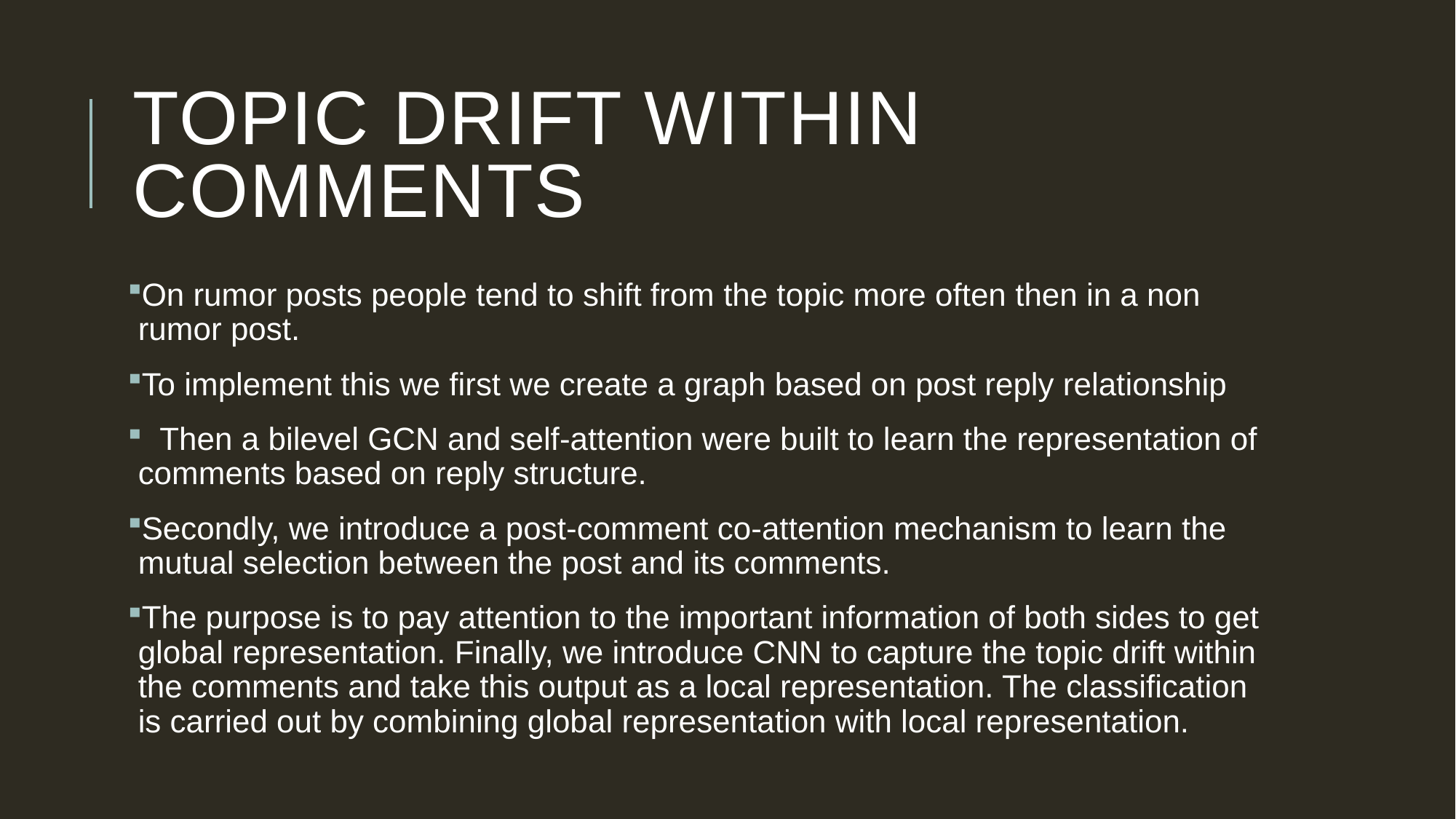

# Topic Drift Within COMMENTS
On rumor posts people tend to shift from the topic more often then in a non rumor post.
To implement this we first we create a graph based on post reply relationship
  Then a bilevel GCN and self-attention were built to learn the representation of comments based on reply structure.
Secondly, we introduce a post-comment co-attention mechanism to learn the mutual selection between the post and its comments.
The purpose is to pay attention to the important information of both sides to get global representation. Finally, we introduce CNN to capture the topic drift within the comments and take this output as a local representation. The classification is carried out by combining global representation with local representation.